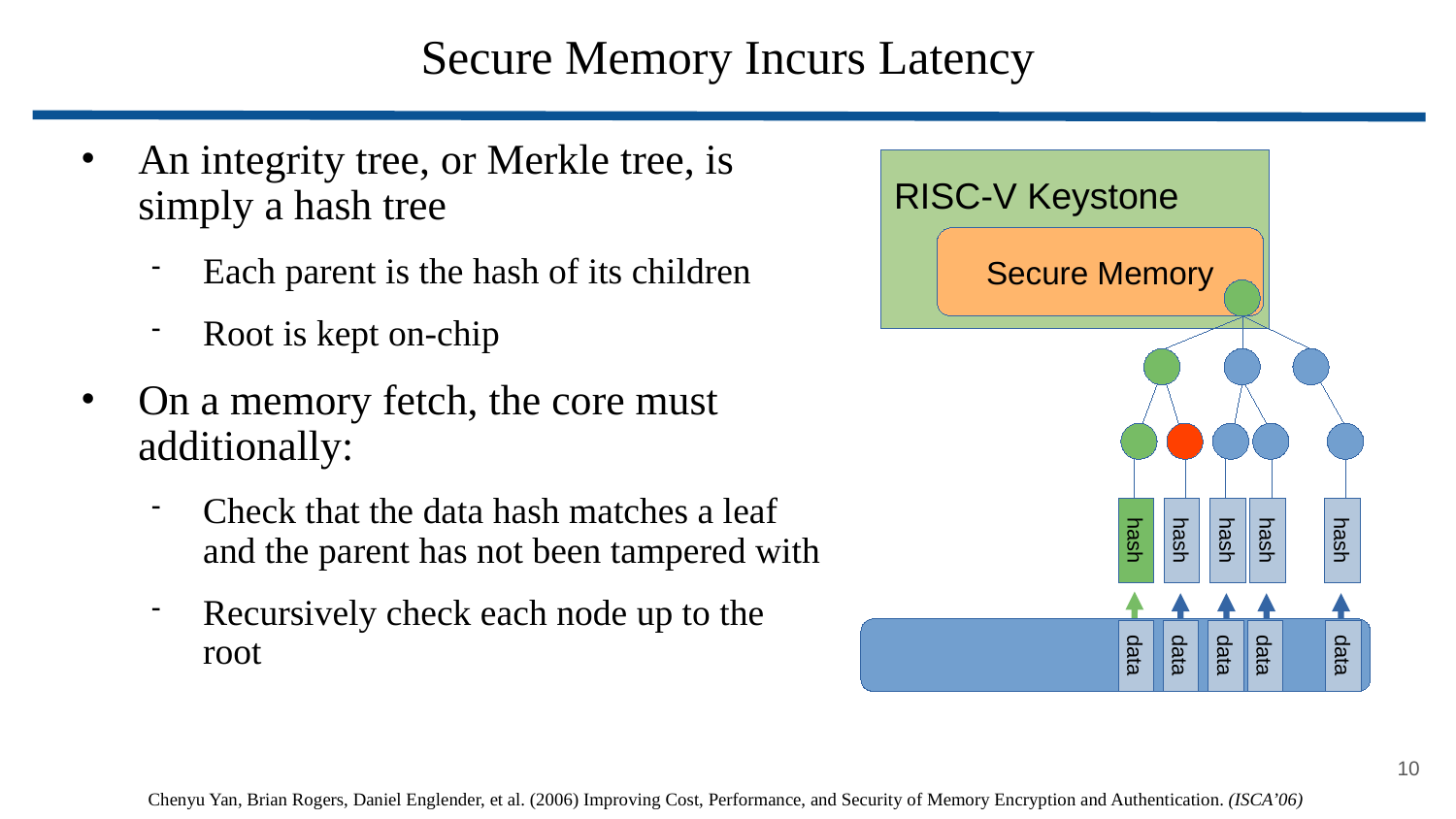

# Secure Memory Incurs Latency
An integrity tree, or Merkle tree, is simply a hash tree
Each parent is the hash of its children
Root is kept on-chip
On a memory fetch, the core must additionally:
Check that the data hash matches a leaf and the parent has not been tampered with
Recursively check each node up to the root

RISC-V Keystone
Secure Memory

hash
hash
hash
hash
hash

data
data
data
data
data
10
Chenyu Yan, Brian Rogers, Daniel Englender, et al. (2006) Improving Cost, Performance, and Security of Memory Encryption and Authentication. (ISCA’06)